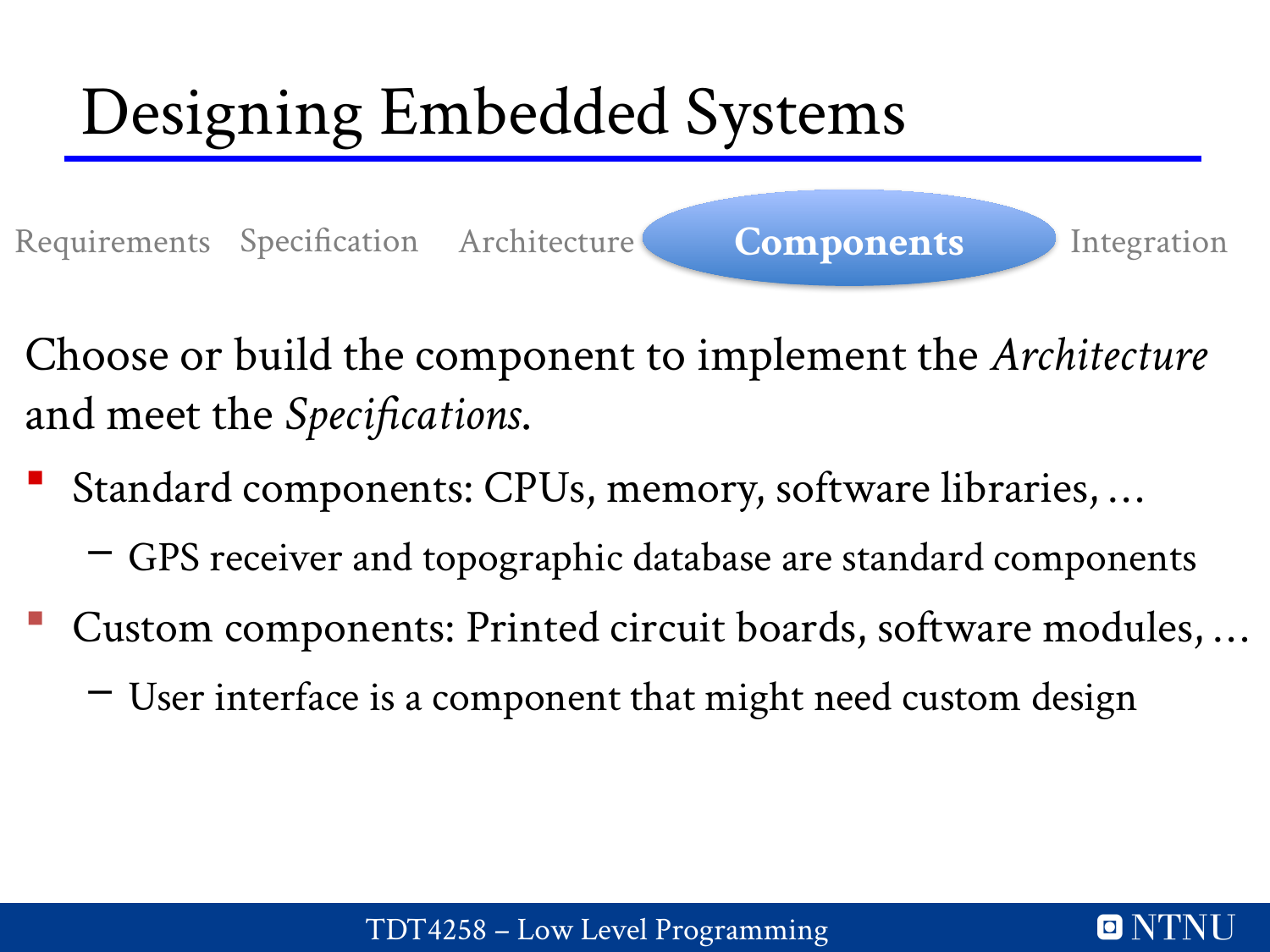

Designing Embedded Systems
Components
Specification
Integration
Requirements
Architecture
Choose or build the component to implement the Architecture and meet the Specifications.
Standard components: CPUs, memory, software libraries, …
GPS receiver and topographic database are standard components
Custom components: Printed circuit boards, software modules, …
User interface is a component that might need custom design